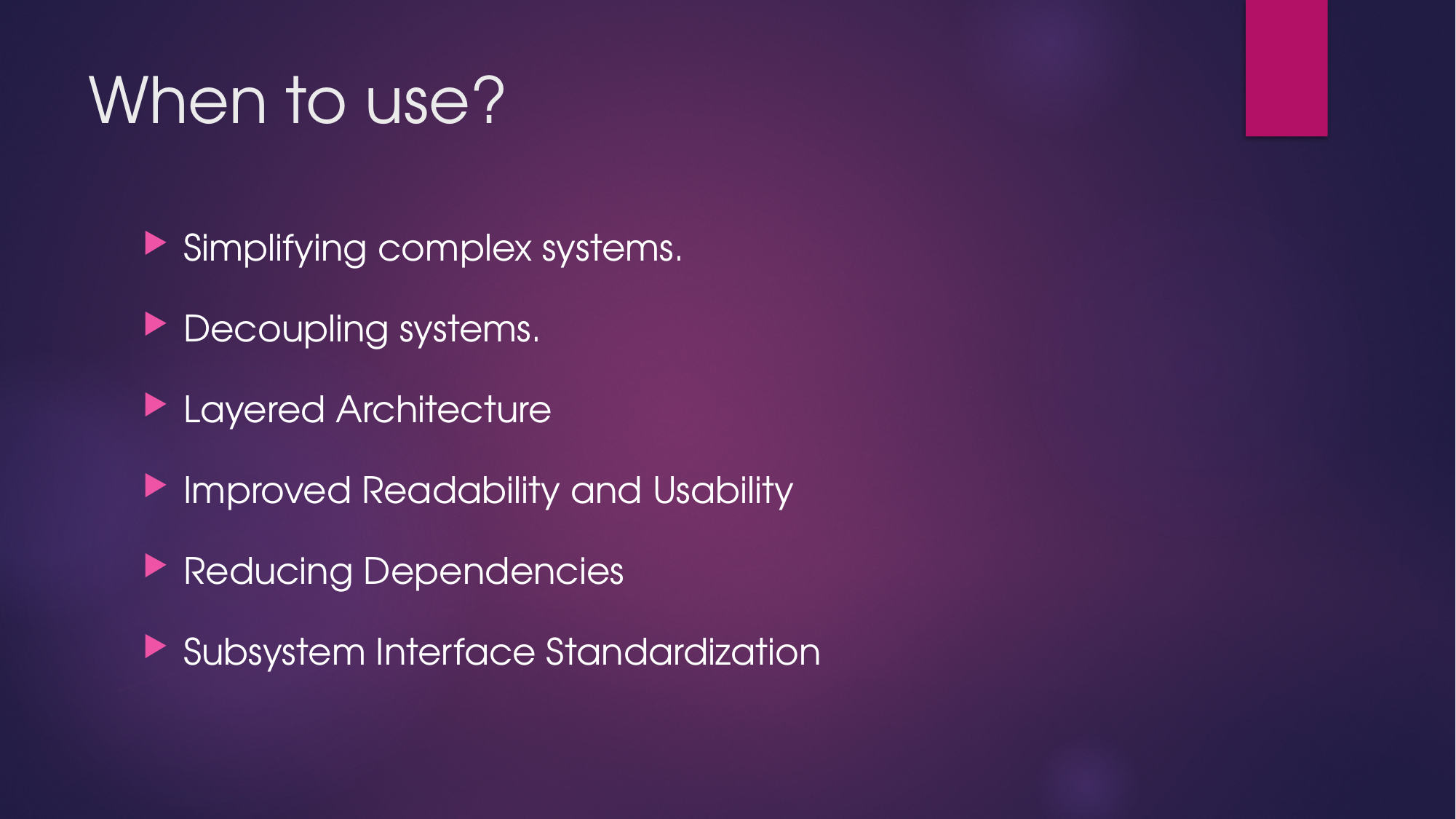

# When to use?
Simplifying complex systems.
Decoupling systems.
Layered Architecture
Improved Readability and Usability
Reducing Dependencies
Subsystem Interface Standardization